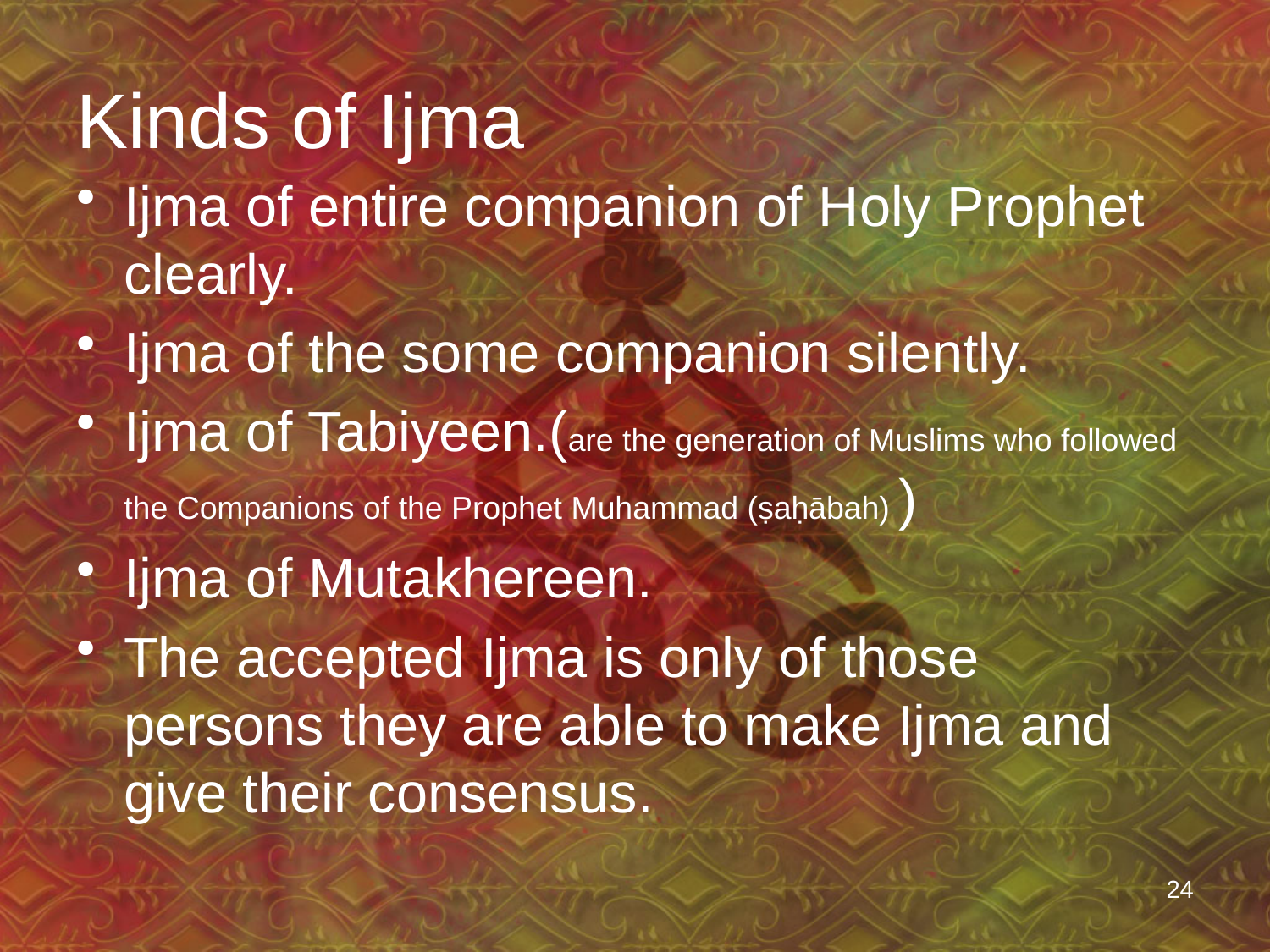

# Kinds of Ijma
Ijma of entire companion of Holy Prophet clearly.
Ijma of the some companion silently.
Ijma of Tabiyeen.(are the generation of Muslims who followed the Companions of the Prophet Muhammad (ṣaḥābah) )
Ijma of Mutakhereen.
The accepted Ijma is only of those persons they are able to make Ijma and give their consensus.
24